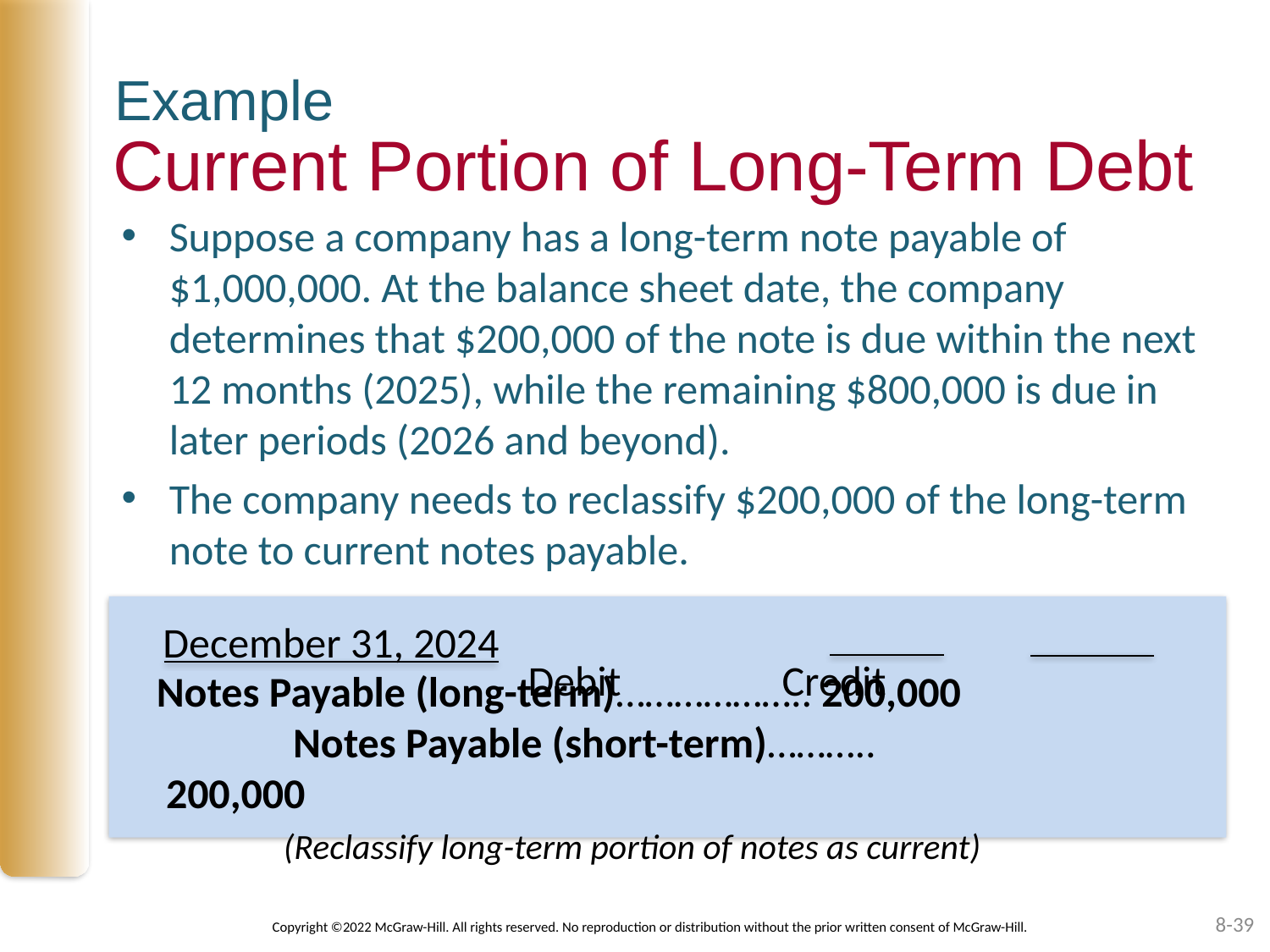

Example
# Current Portion of Long-Term Debt
Suppose a company has a long-term note payable of $1,000,000. At the balance sheet date, the company determines that $200,000 of the note is due within the next 12 months (2025), while the remaining $800,000 is due in later periods (2026 and beyond).
The company needs to reclassify $200,000 of the long-term note to current notes payable.

     											Debit		Credit
      December 31, 2024
Notes Payable (long-term)……………….. 200,000
	 Notes Payable (short-term)……….. 			    200,000
	(Reclassify long-term portion of notes as current)
8-39
Copyright ©2022 McGraw-Hill. All rights reserved. No reproduction or distribution without the prior written consent of McGraw-Hill.